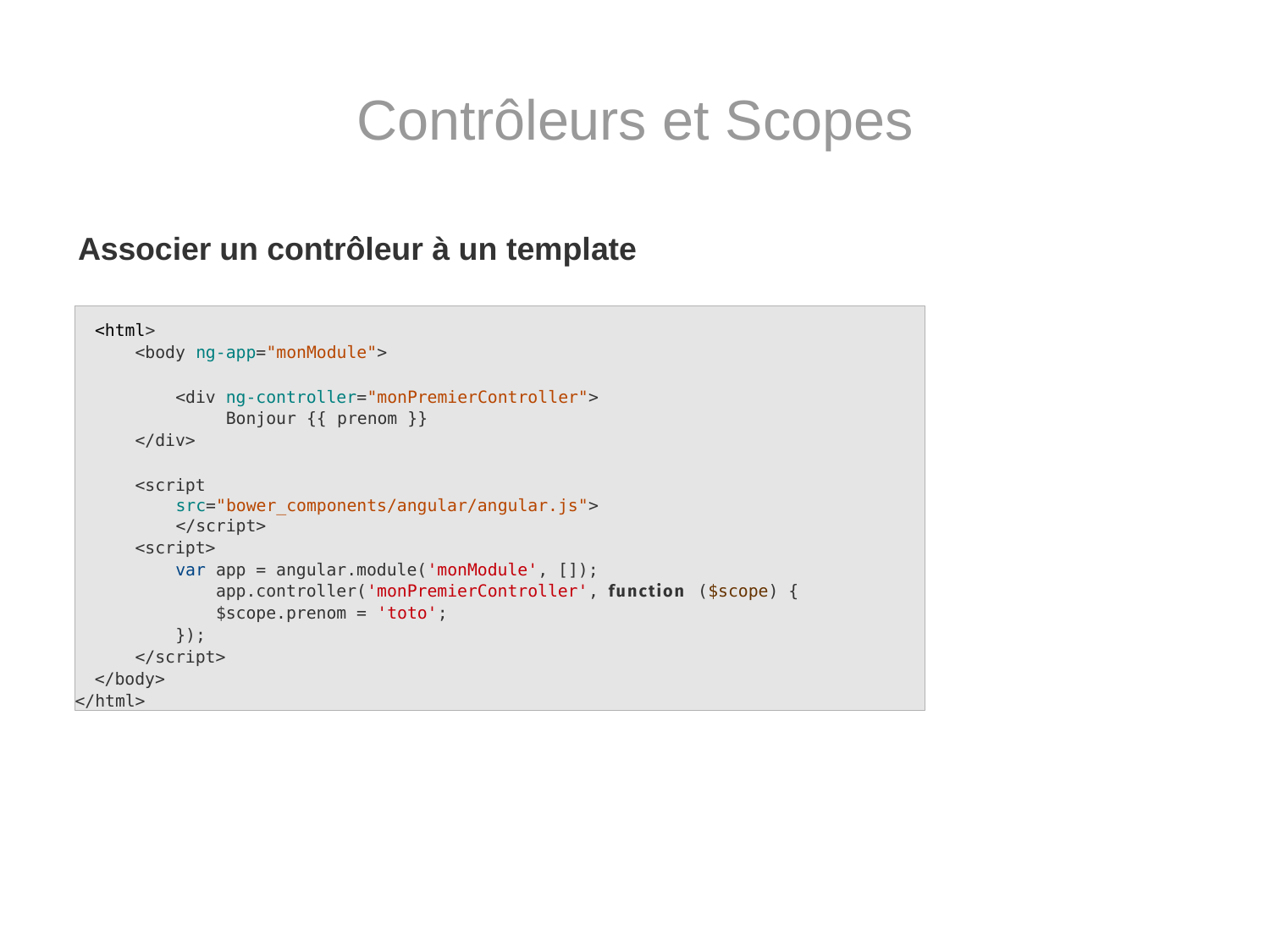

# Contrôleurs et Scopes
Associer un contrôleur à un template

<html>
<body ng-app="monModule">

<div ng-controller="monPremierController">  Bonjour {{ prenom }}
</div>

<script src="bower_components/angular/angular.js"></script>
<script>
var app = angular.module('monModule', []);  app.controller('monPremierController', function  ($scope) {
$scope.prenom = 'toto';
});
</script>
</body>
</html>